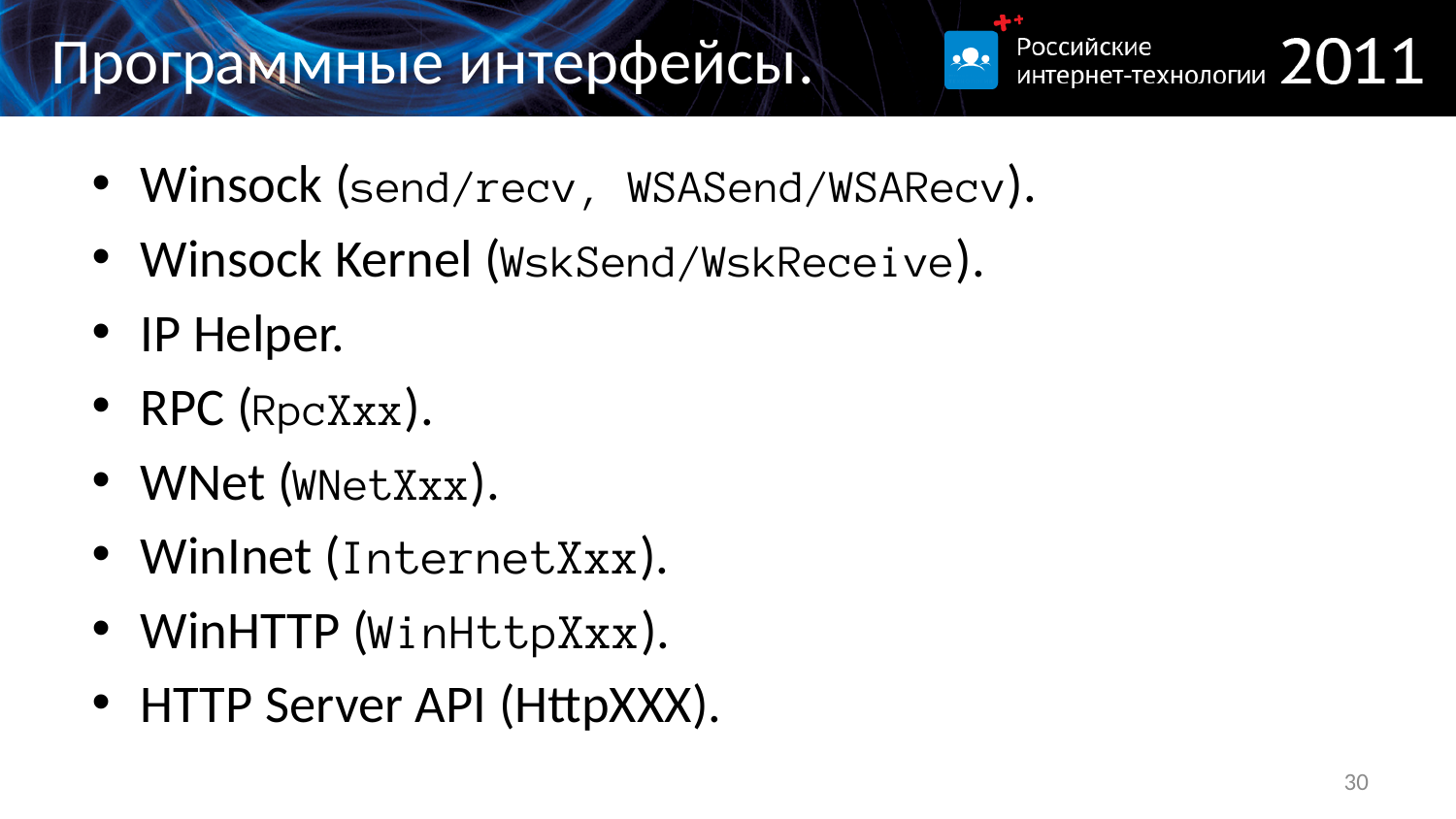

# Программные интерфейсы.
Winsock (send/recv, WSASend/WSARecv).
Winsock Kernel (WskSend/WskReceive).
IP Helper.
RPC (RpcXxx).
WNet (WNetXxx).
WinInet (InternetXxx).
WinHTTP (WinHttpXxx).
HTTP Server API (HttpXXX).
30